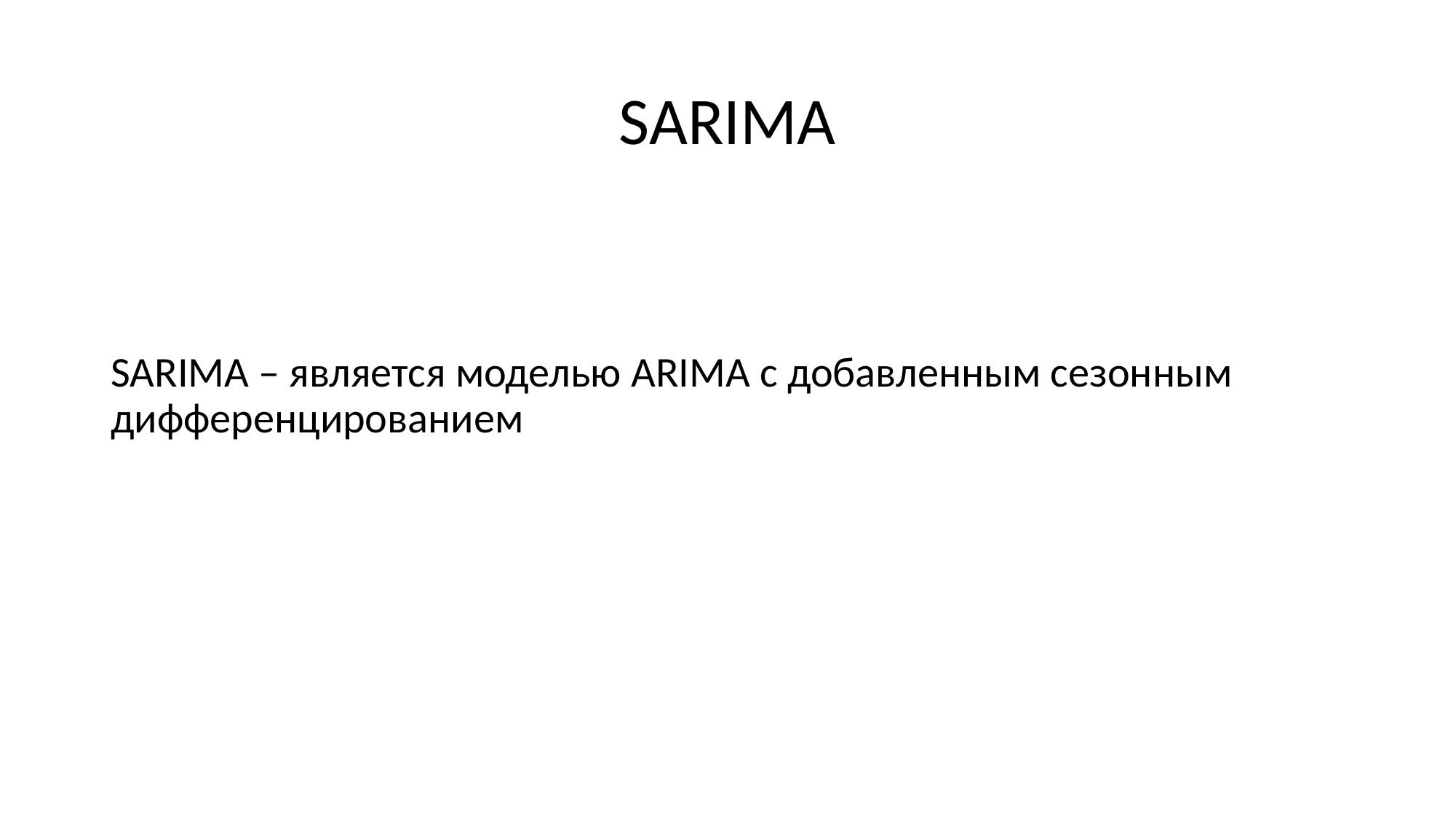

# SARIMA

SARIMA – является моделью ARIMA с добавленным сезонным дифференцированием